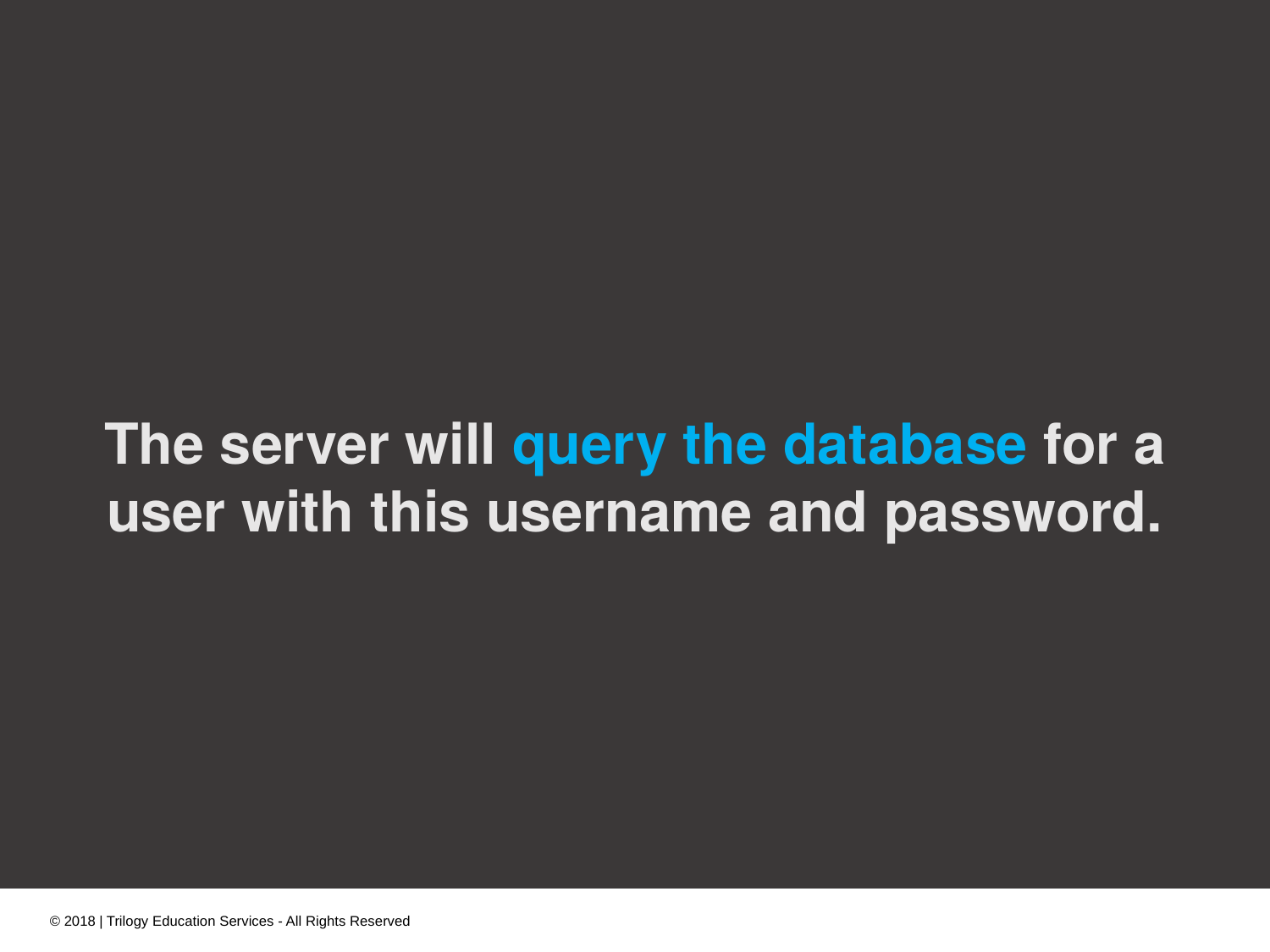

The server will query the database for a user with this username and password.